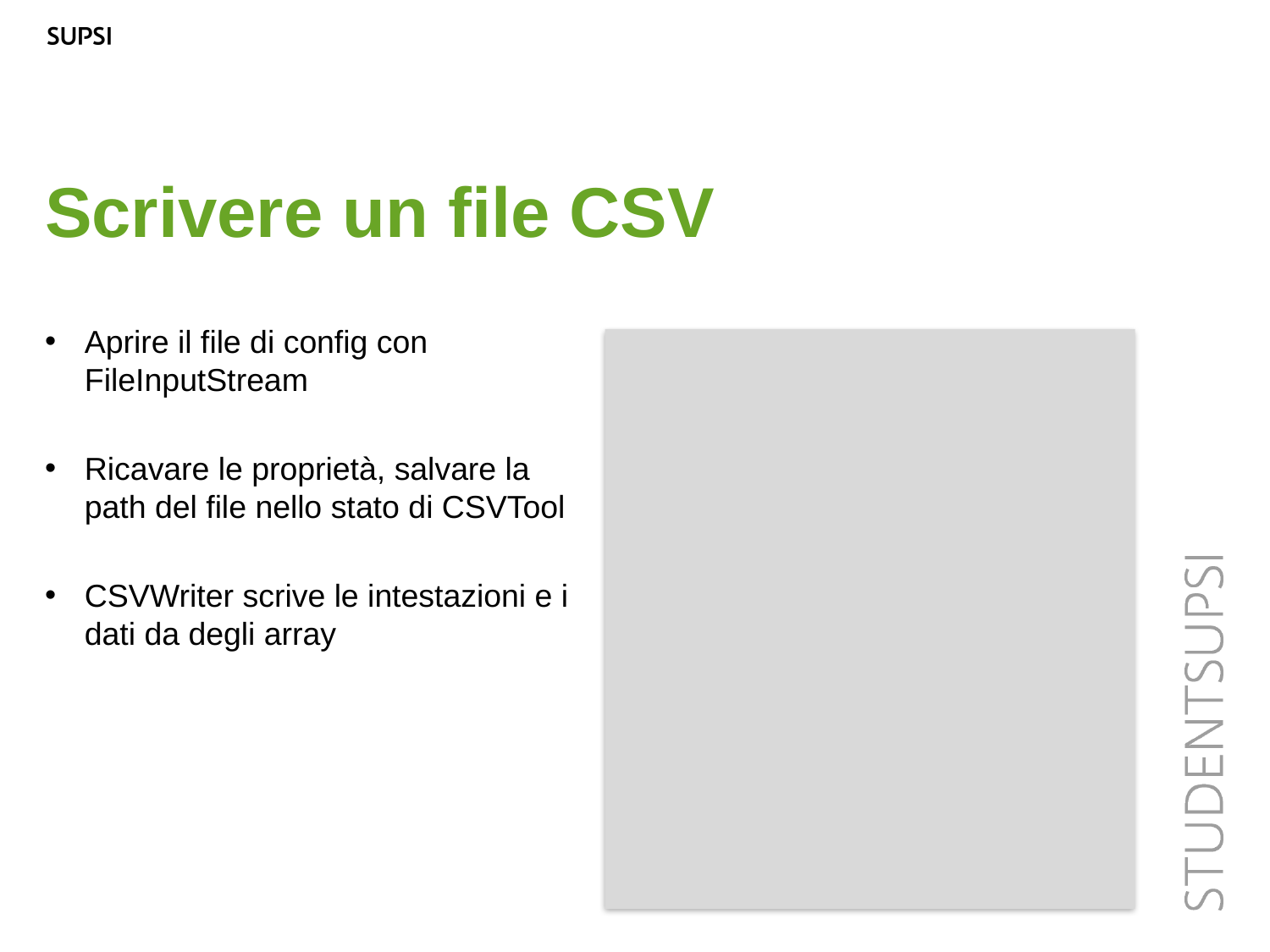

Scrivere un file CSV
Aprire il file di config con FileInputStream

Ricavare le proprietà, salvare la path del file nello stato di CSVTool

CSVWriter scrive le intestazioni e i dati da degli array